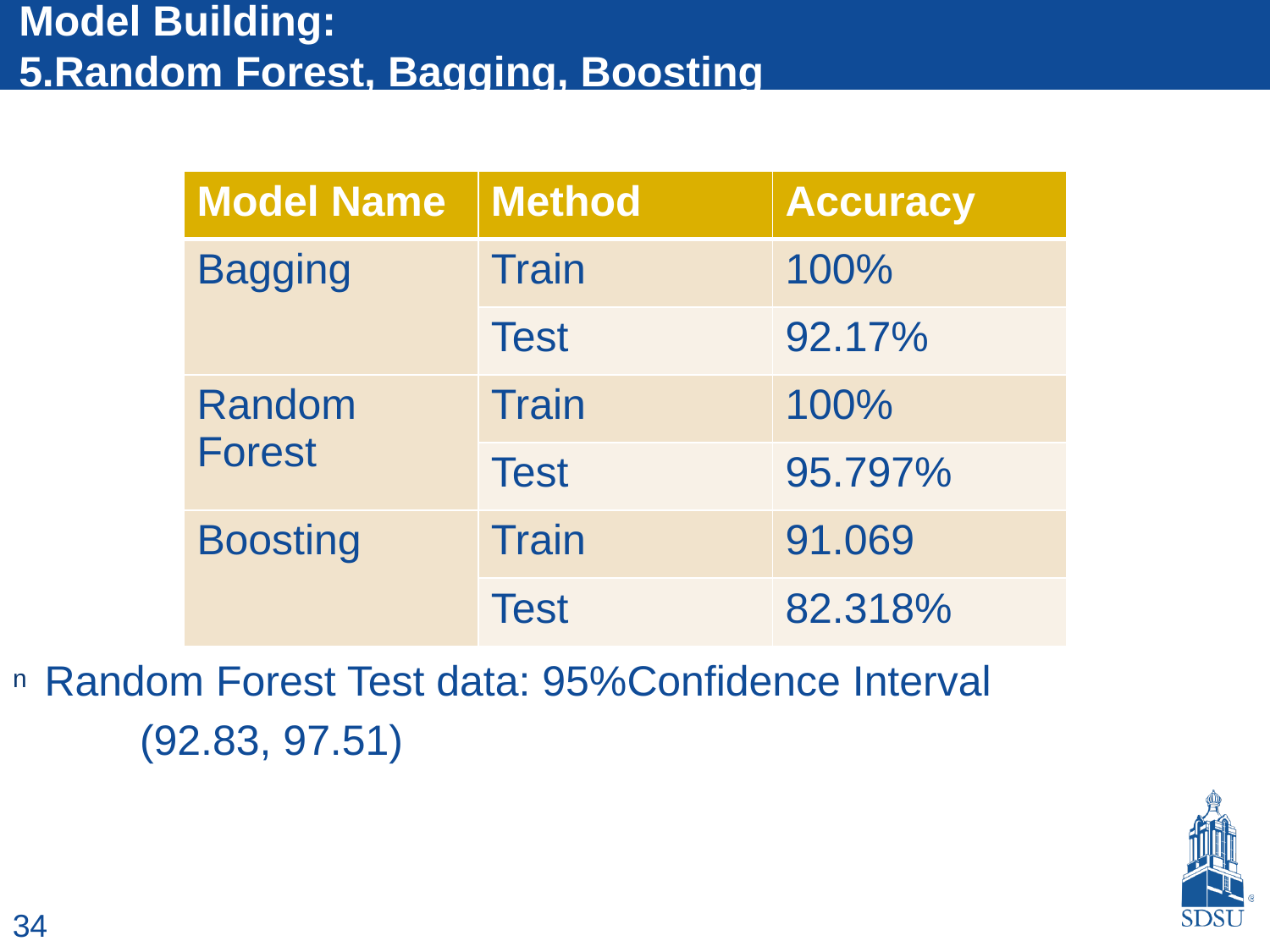

# Model Building: 5.Random Forest, Bagging, Boosting

Random Forest Test data: 95%Confidence Interval
	(92.83, 97.51)
| Model Name | Method | Accuracy |
| --- | --- | --- |
| Bagging | Train | 100% |
|  | Test | 92.17% |
| Random Forest | Train | 100% |
|  | Test | 95.797% |
| Boosting | Train | 91.069 |
|  | Test | 82.318% |